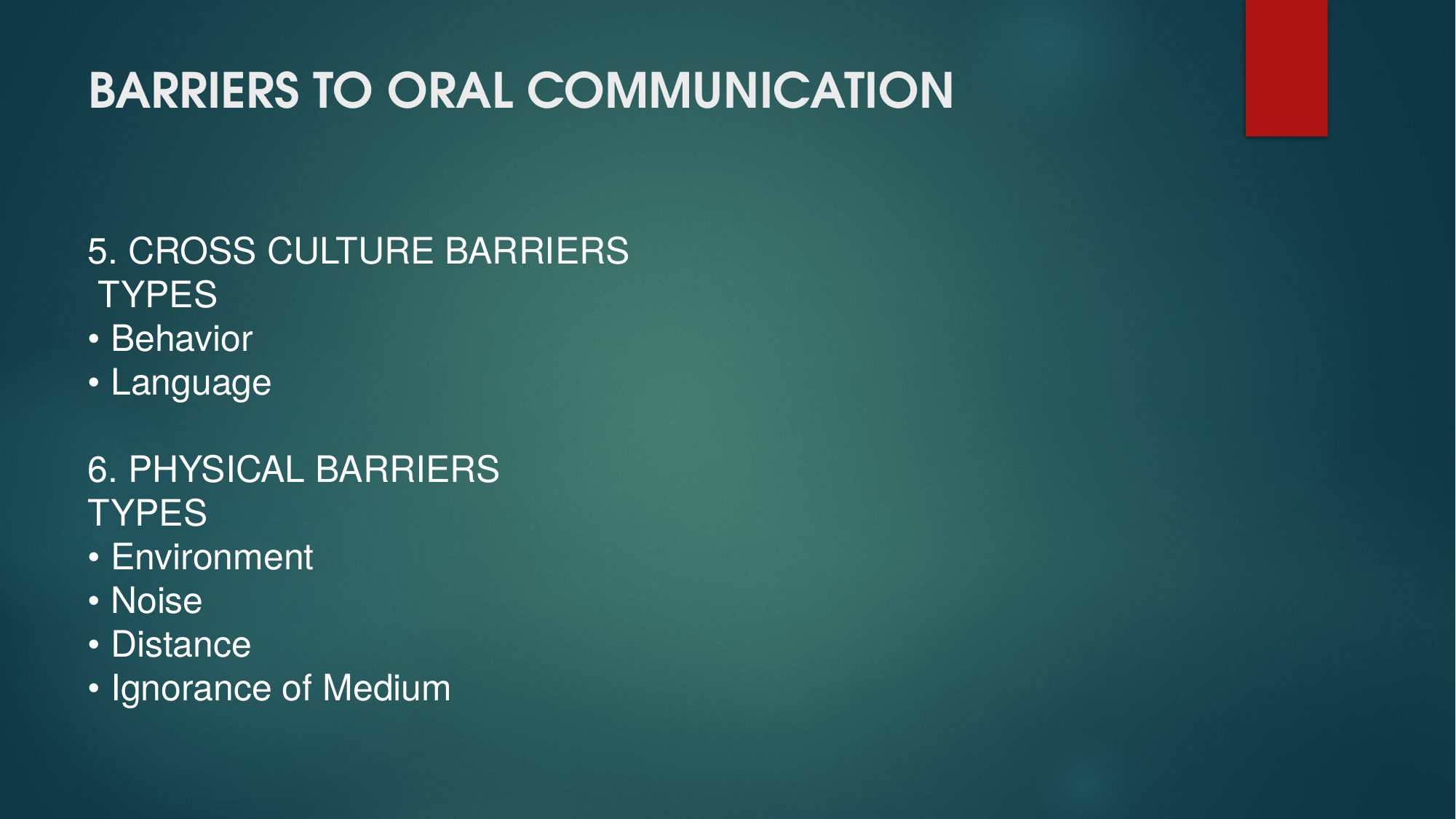

# BARRIERS TO ORAL COMMUNICATION
5. CROSS CULTURE BARRIERS
 TYPES
• Behavior
• Language

6. PHYSICAL BARRIERS
TYPES
• Environment
• Noise
• Distance
• Ignorance of Medium